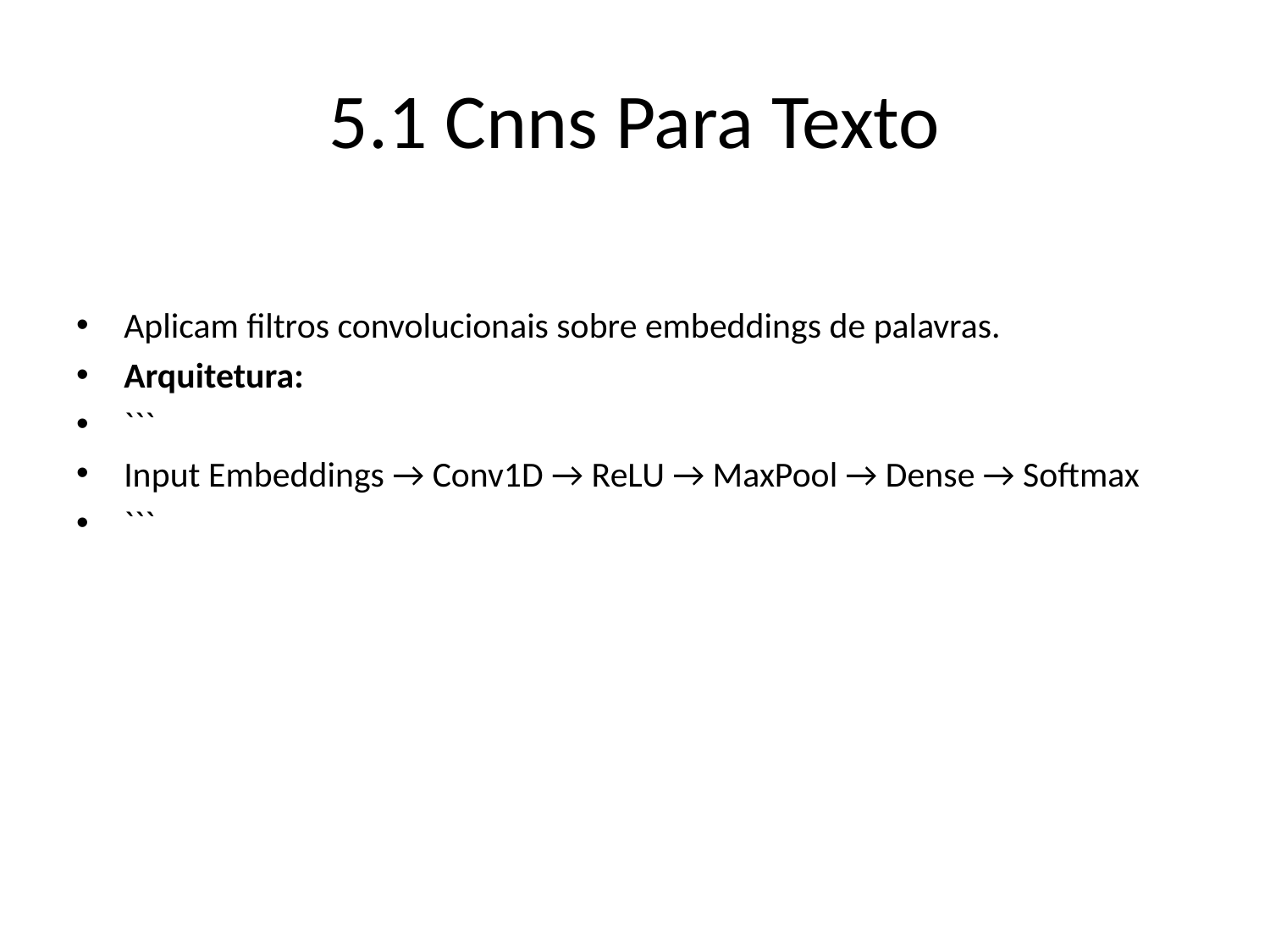

# 5.1 Cnns Para Texto

Aplicam filtros convolucionais sobre embeddings de palavras.
Arquitetura:
```
Input Embeddings → Conv1D → ReLU → MaxPool → Dense → Softmax
```